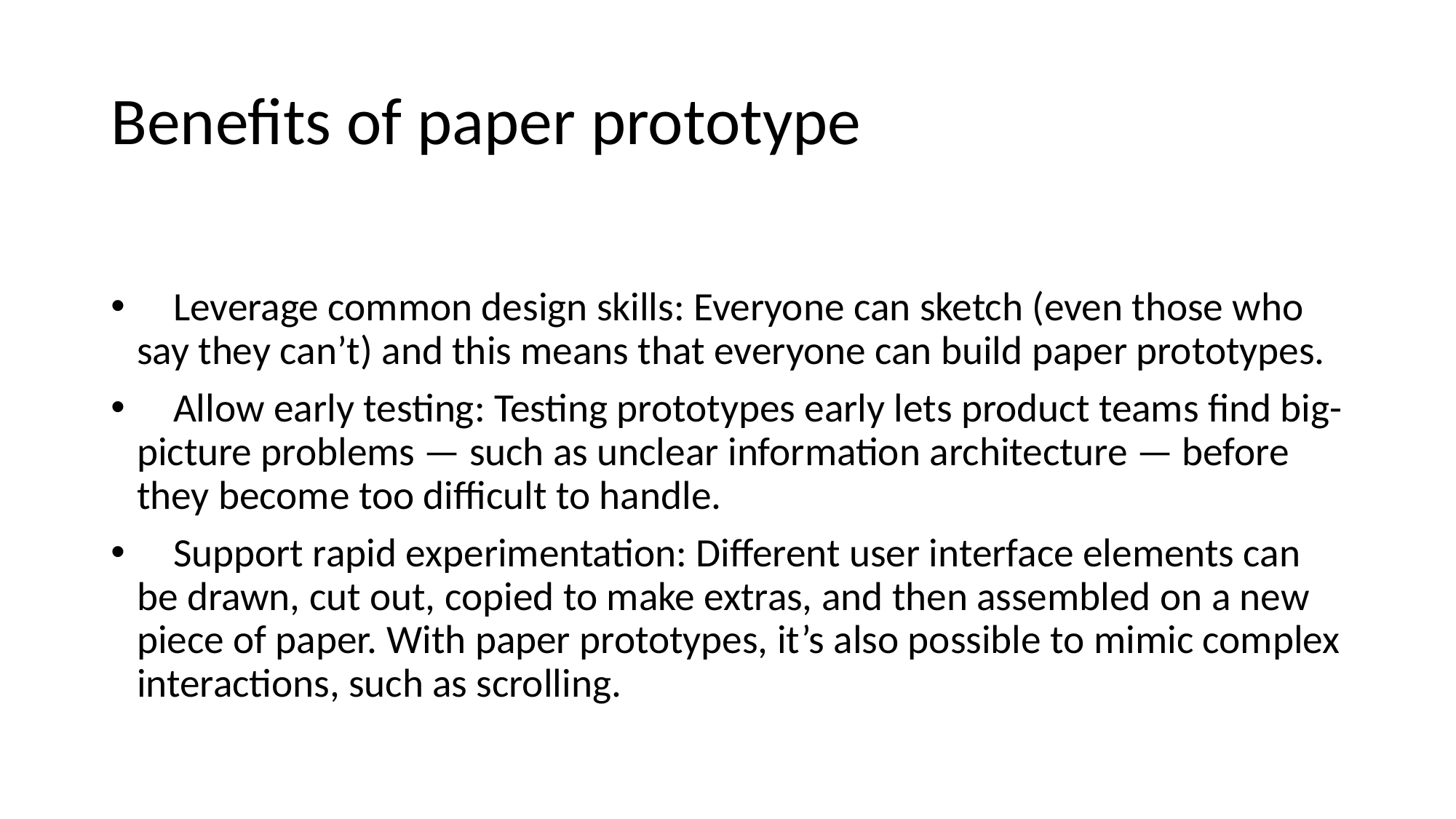

# Benefits of paper prototype

    Leverage common design skills: Everyone can sketch (even those who say they can’t) and this means that everyone can build paper prototypes.
    Allow early testing: Testing prototypes early lets product teams find big-picture problems — such as unclear information architecture — before they become too difficult to handle.
    Support rapid experimentation: Different user interface elements can be drawn, cut out, copied to make extras, and then assembled on a new piece of paper. With paper prototypes, it’s also possible to mimic complex interactions, such as scrolling.